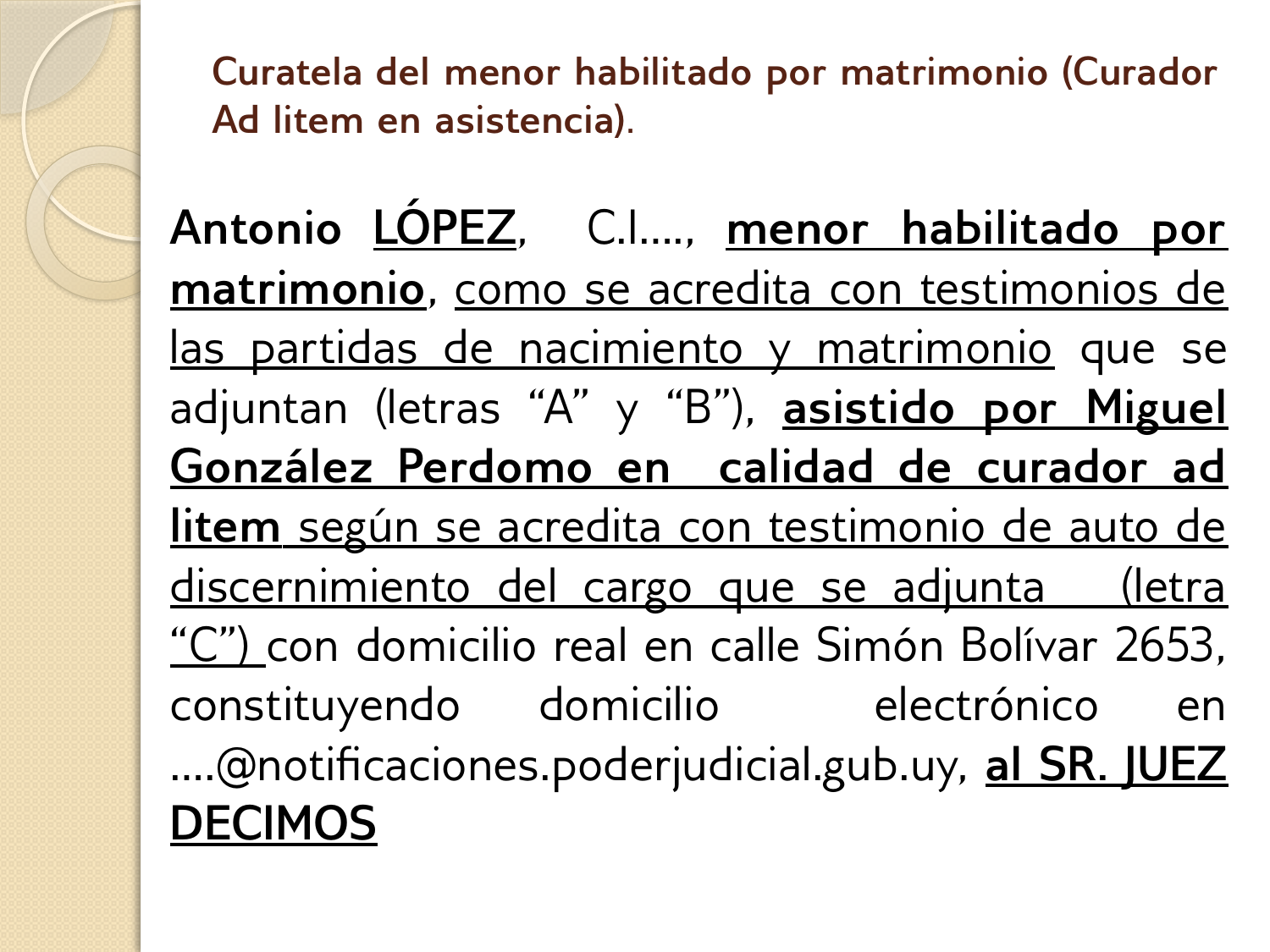

# Curatela del menor habilitado por matrimonio (Curador Ad litem en asistencia).
		Antonio LÓPEZ,  C.I…., menor habilitado por matrimonio, como se acredita con testimonios de las partidas de nacimiento y matrimonio que se adjuntan (letras “A” y “B”), asistido por Miguel González Perdomo en  calidad de curador ad litem según se acredita con testimonio de auto de discernimiento del cargo que se adjunta   (letra “C”) con domicilio real en calle Simón Bolívar 2653, constituyendo domicilio  electrónico en ….@notificaciones.poderjudicial.gub.uy, al SR. JUEZ DECIMOS